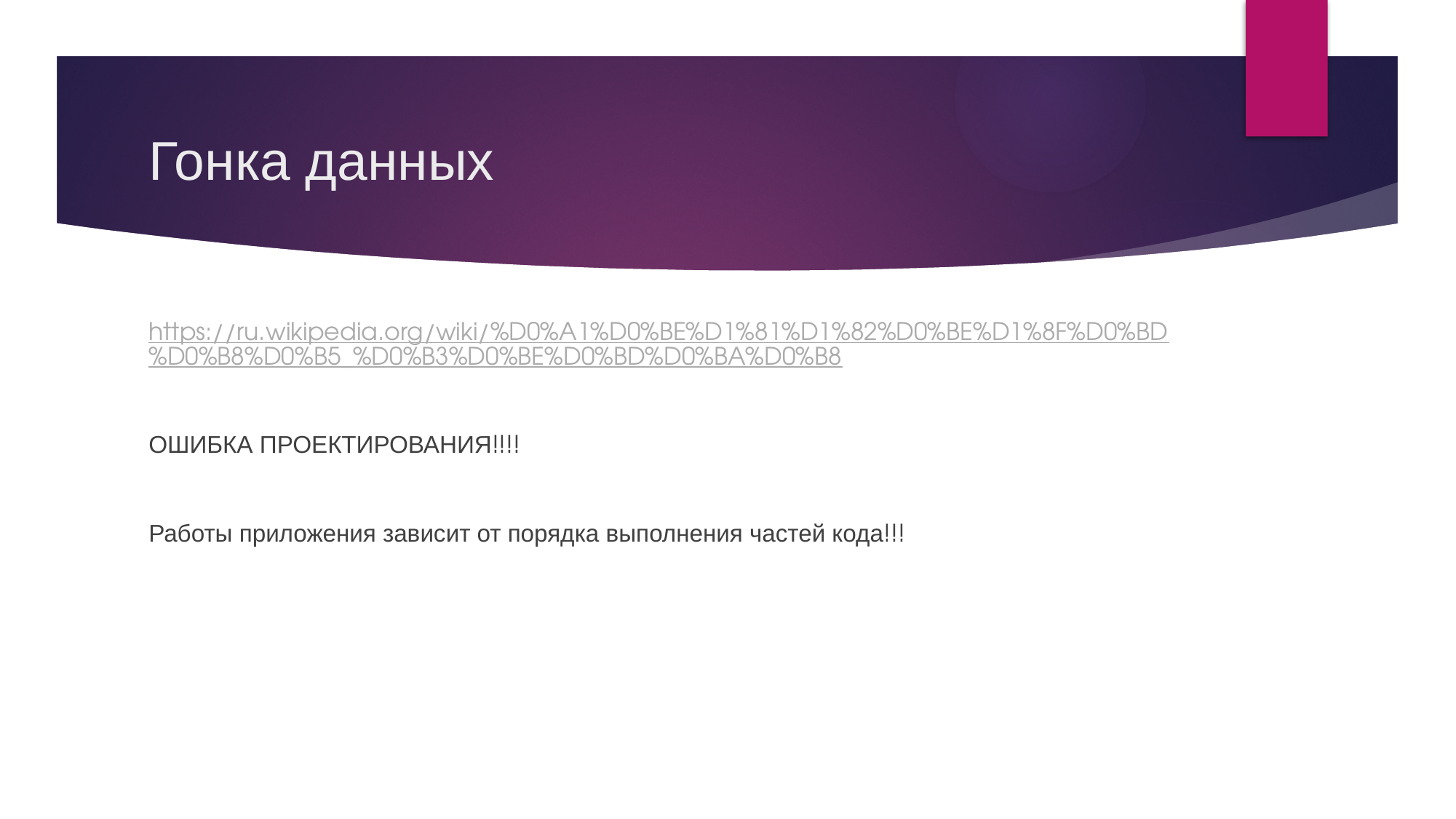

# Гонка данных
https://ru.wikipedia.org/wiki/%D0%A1%D0%BE%D1%81%D1%82%D0%BE%D1%8F%D0%BD%D0%B8%D0%B5_%D0%B3%D0%BE%D0%BD%D0%BA%D0%B8

ОШИБКА ПРОЕКТИРОВАНИЯ!!!!

Работы приложения зависит от порядка выполнения частей кода!!!